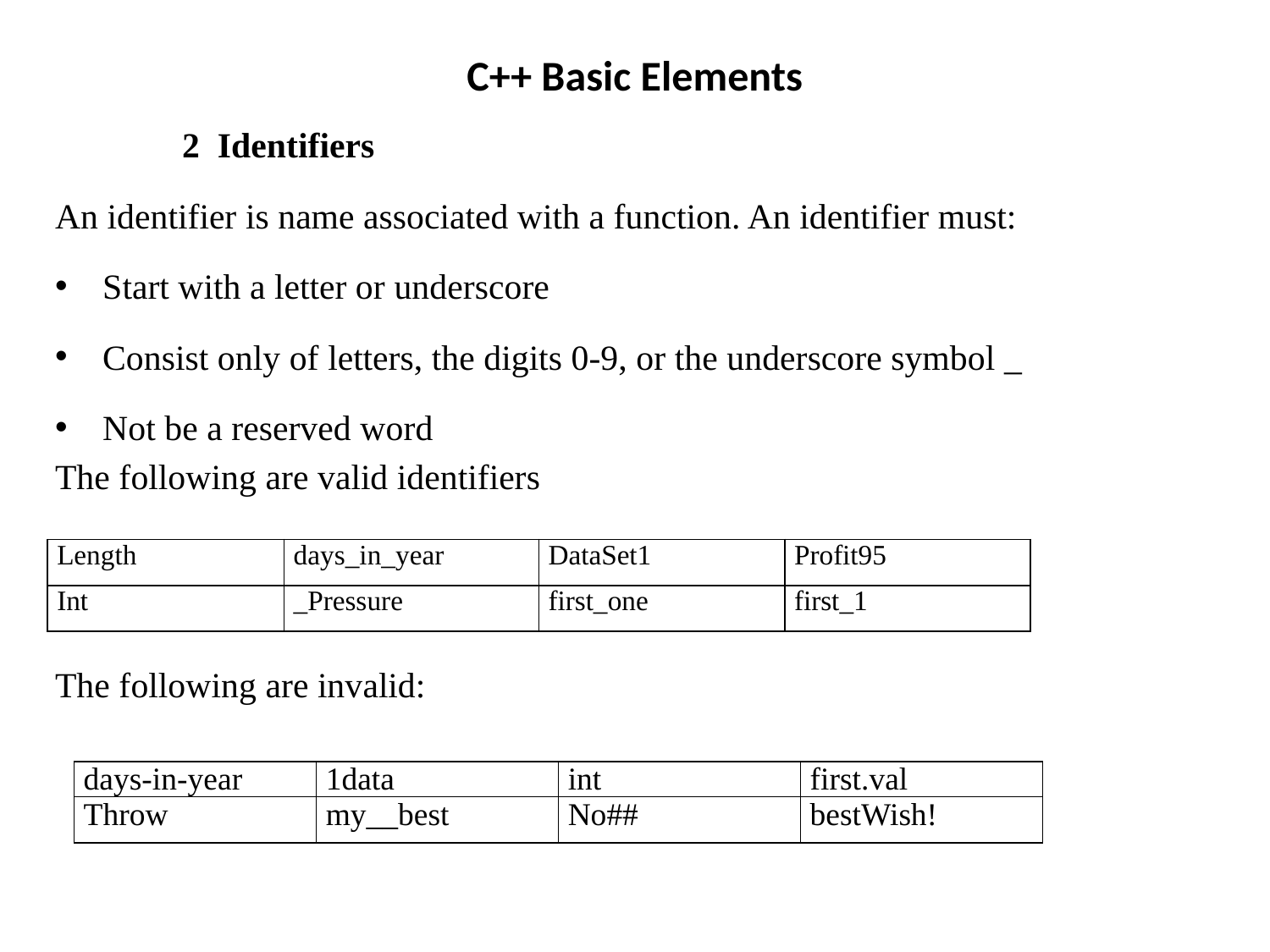

# C++ Basic Elements
2  Identifiers
An identifier is name associated with a function. An identifier must:
Start with a letter or underscore
Consist only of letters, the digits 0-9, or the underscore symbol _
Not be a reserved word
The following are valid identifiers

The following are invalid:

| Length | days\_in\_year | DataSet1 | Profit95 |
| --- | --- | --- | --- |
| Int | \_Pressure | first\_one | first\_1 |
| days-in-year | 1data | int | first.val |
| --- | --- | --- | --- |
| Throw | my\_\_best | No## | bestWish! |